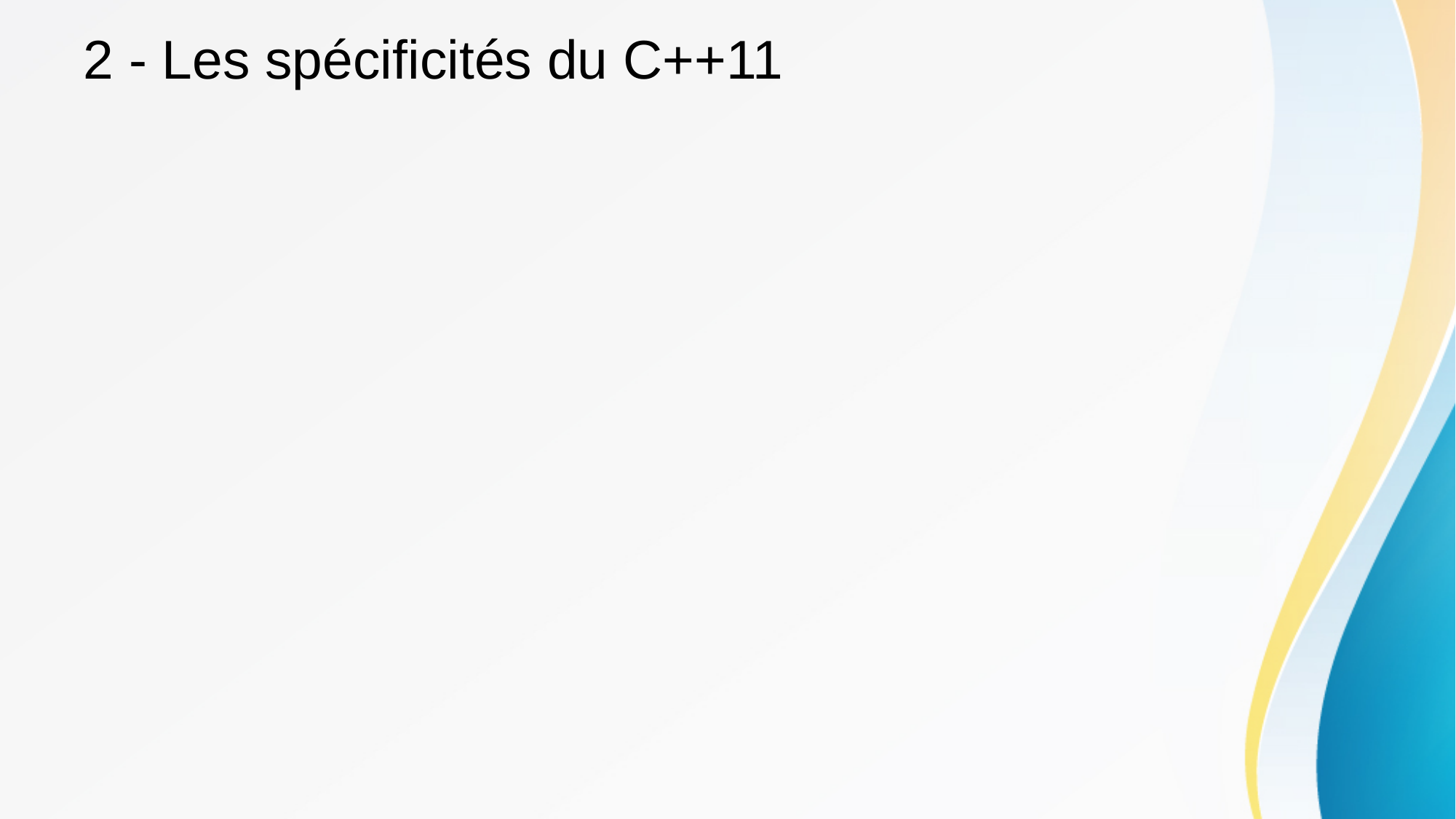

# 2 - Les spécificités du C++11